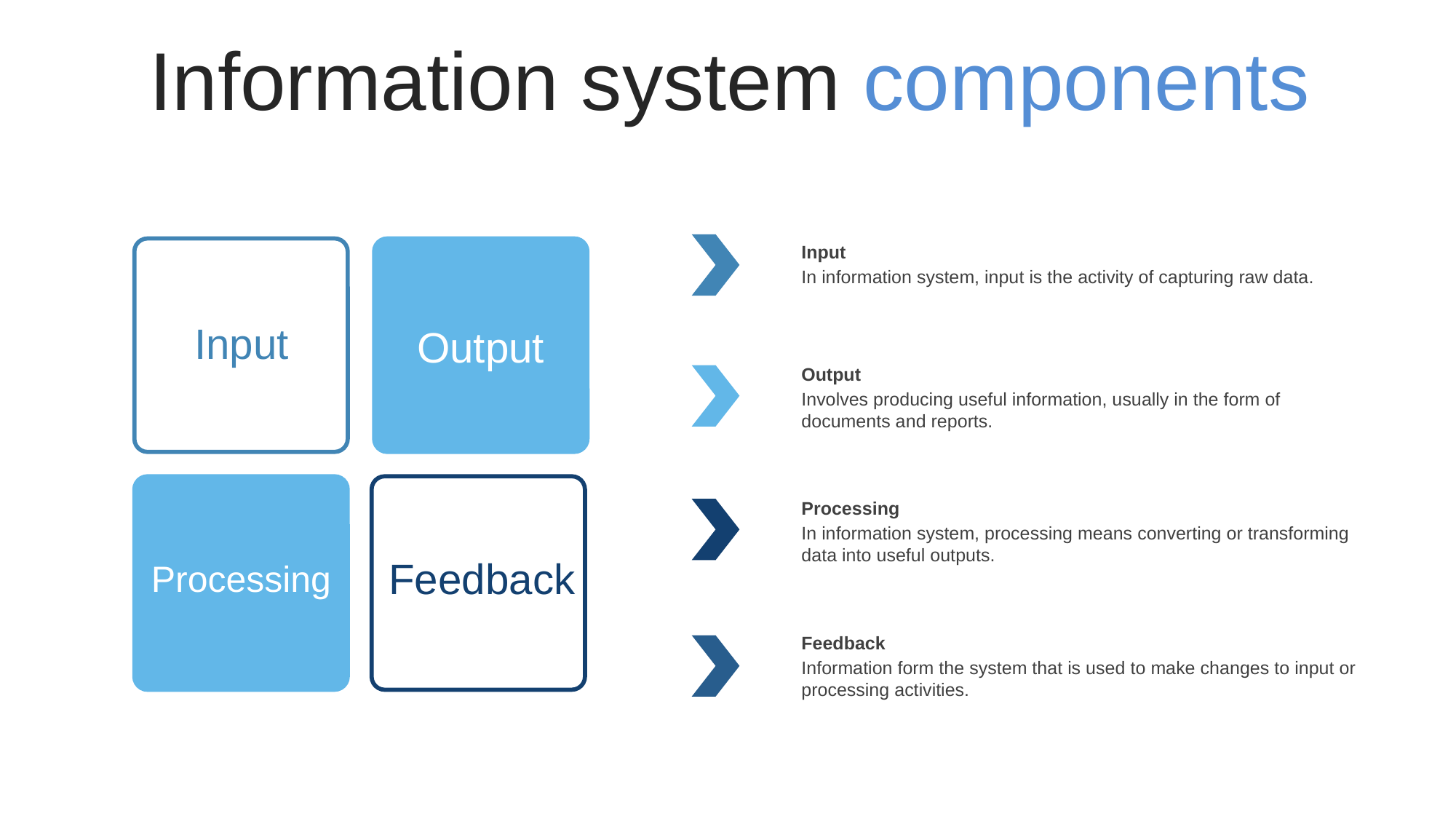

Information system components

Input
In information system, input is the activity of capturing raw data.

Input
Output
Output
Involves producing useful information, usually in the form of documents and reports.

Processing
In information system, processing means converting or transforming data into useful outputs.

Feedback
Processing
Feedback
Information form the system that is used to make changes to input or processing activities.